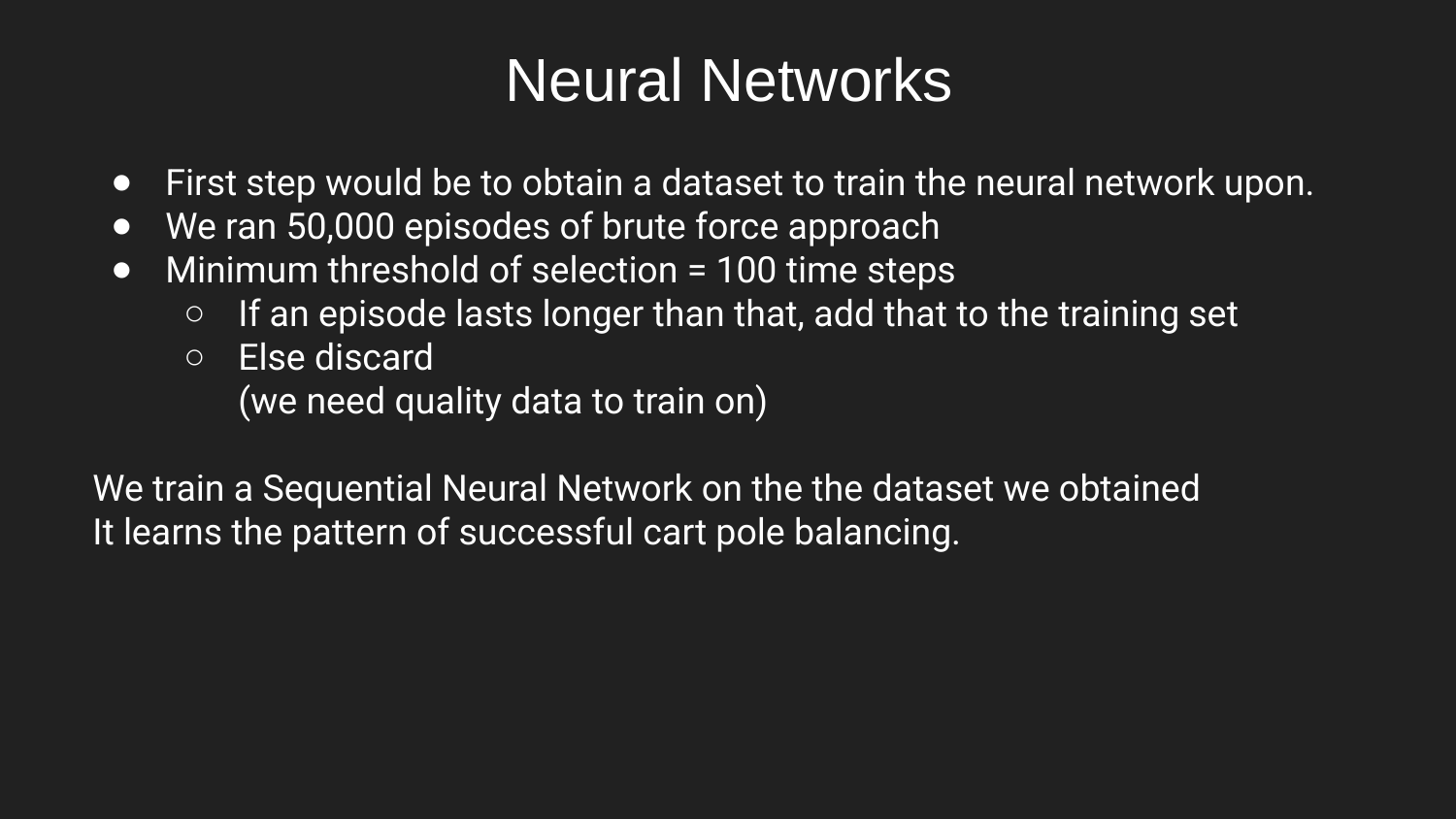

Neural Networks
First step would be to obtain a dataset to train the neural network upon.
We ran 50,000 episodes of brute force approach
Minimum threshold of selection = 100 time steps
If an episode lasts longer than that, add that to the training set
Else discard
(we need quality data to train on)

We train a Sequential Neural Network on the the dataset we obtained
It learns the pattern of successful cart pole balancing.